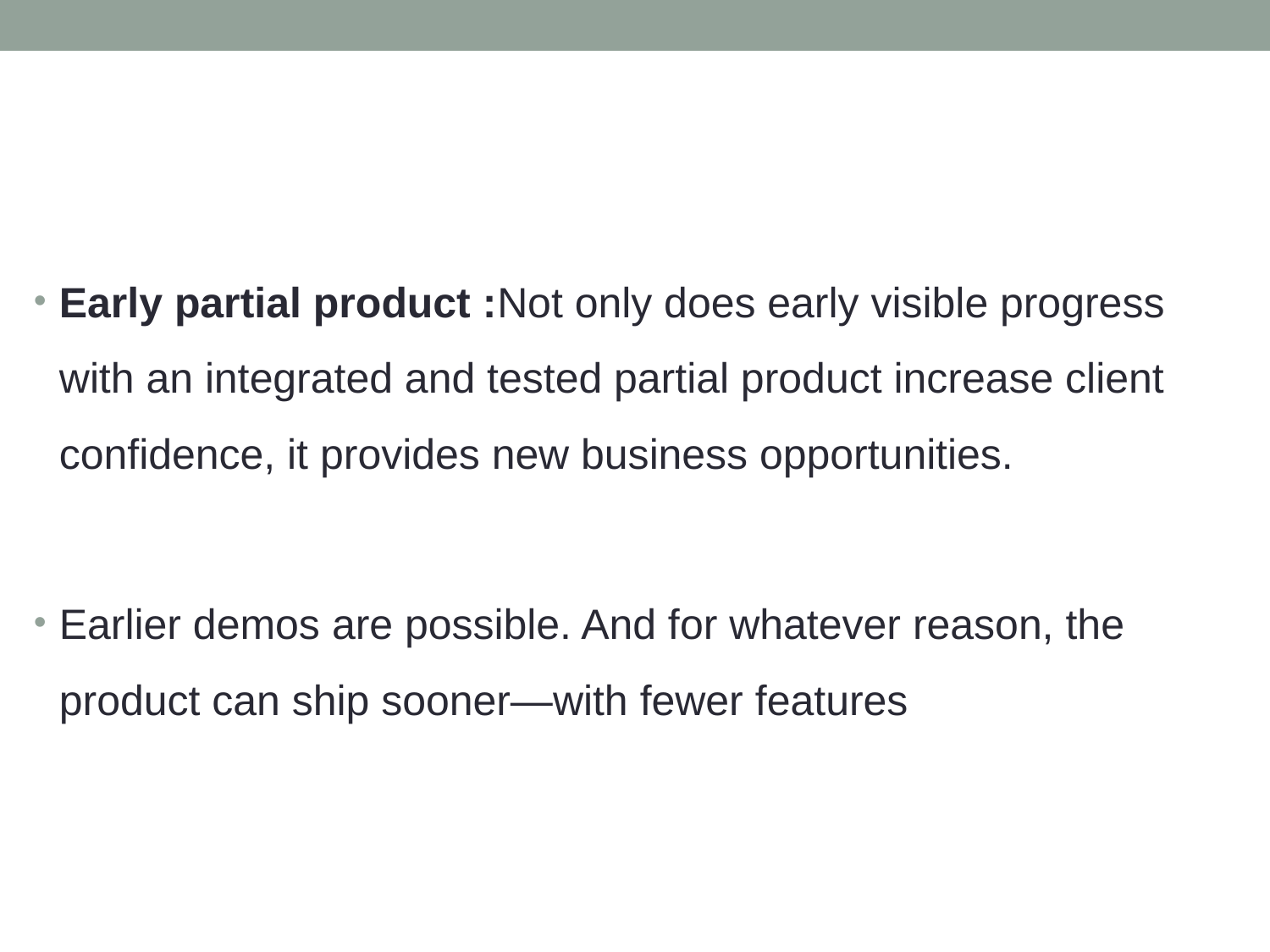

Early partial product :Not only does early visible progress with an integrated and tested partial product increase client confidence, it provides new business opportunities.

Earlier demos are possible. And for whatever reason, the product can ship sooner—with fewer features